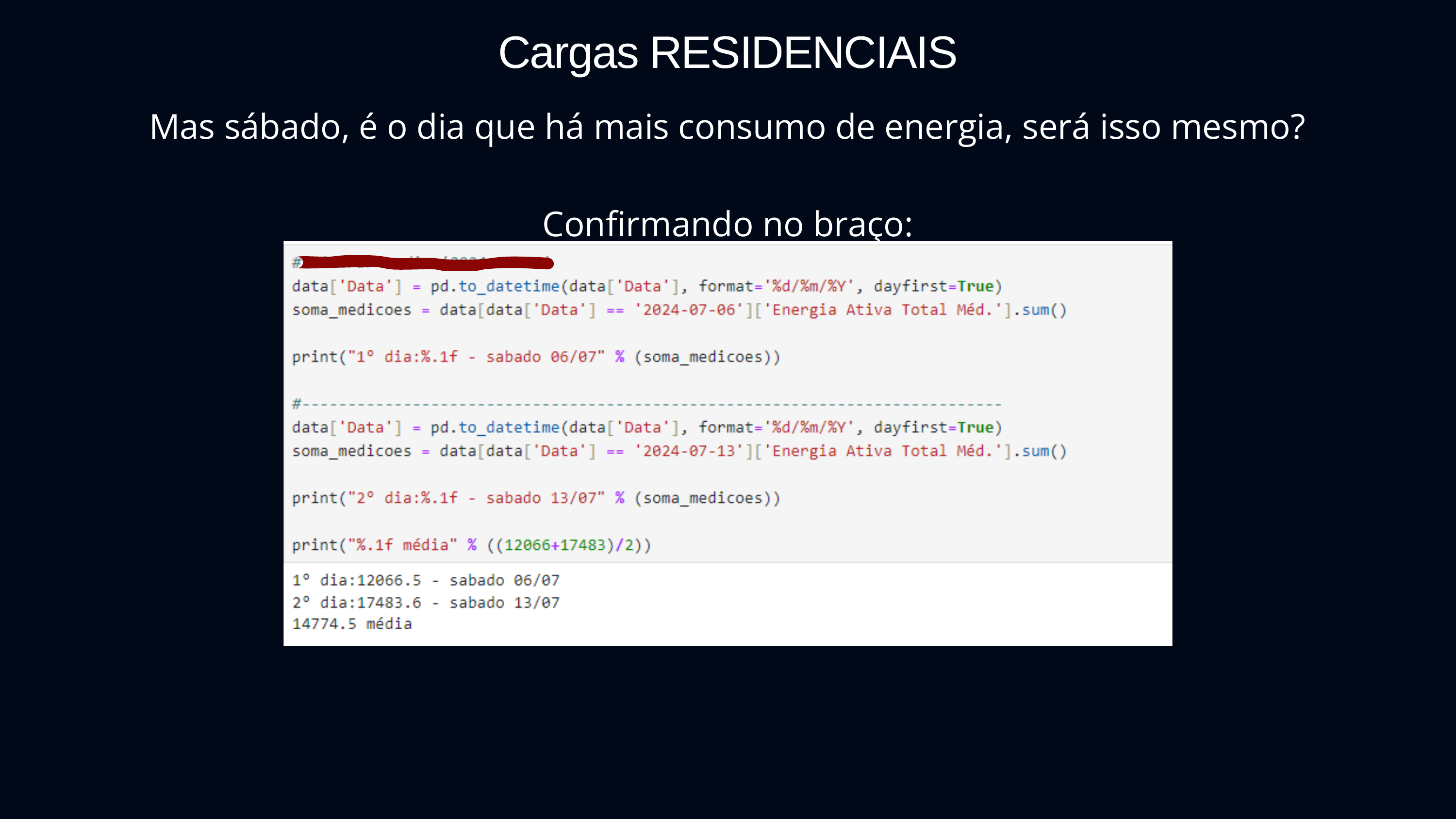

Cargas RESIDENCIAIS
Mas sábado, é o dia que há mais consumo de energia, será isso mesmo?
Confirmando no braço: